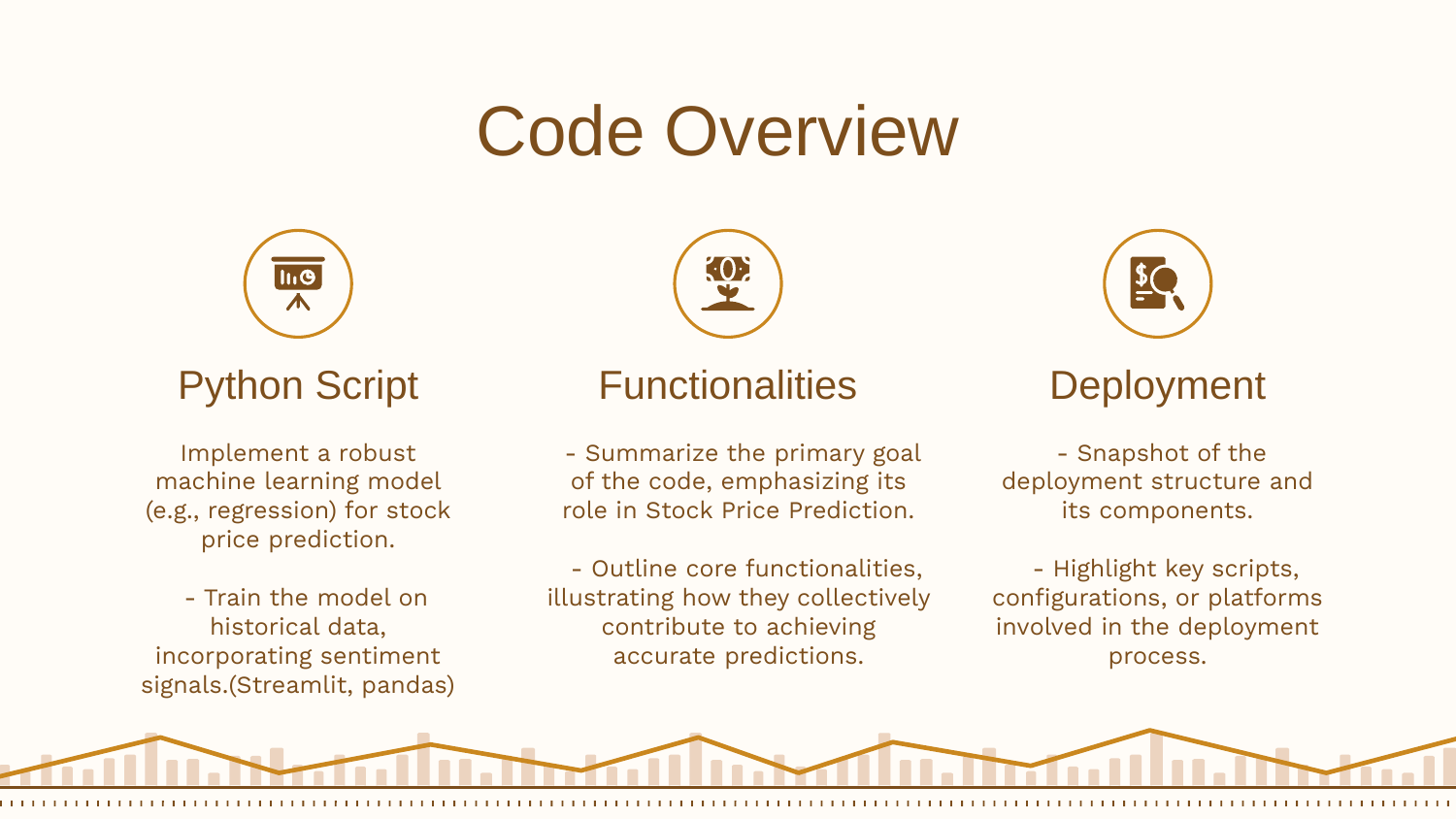

# Code Overview

Python Script
Functionalities
Deployment
Implement a robust machine learning model (e.g., regression) for stock price prediction.

  - Train the model on historical data, incorporating sentiment signals.(Streamlit, pandas)
 - Summarize the primary goal of the code, emphasizing its role in Stock Price Prediction.

  - Outline core functionalities, illustrating how they collectively contribute to achieving accurate predictions.
 - Snapshot of the deployment structure and its components.

  - Highlight key scripts, configurations, or platforms involved in the deployment process.